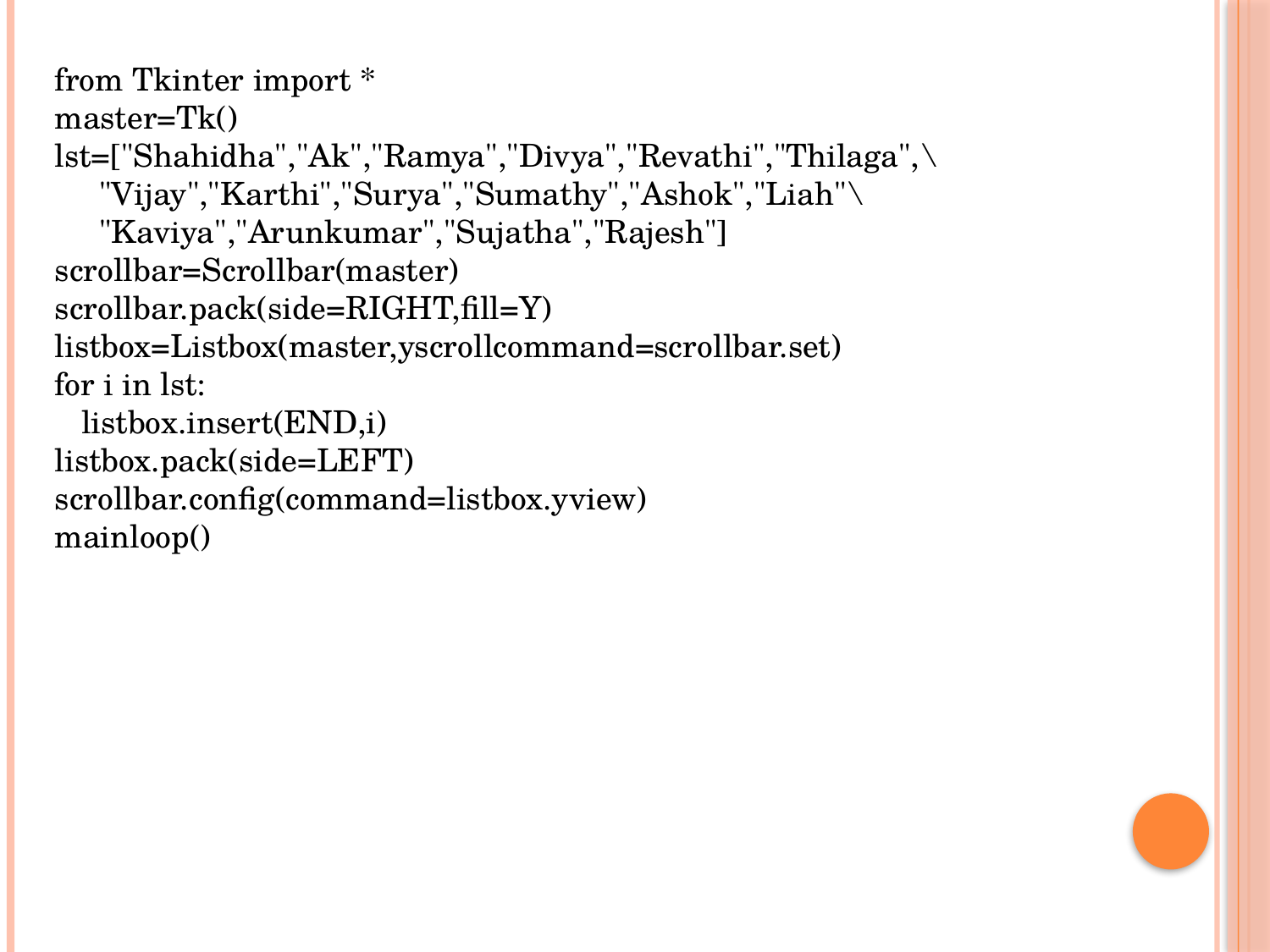

from Tkinter import *
master=Tk()
lst=["Shahidha","Ak","Ramya","Divya","Revathi","Thilaga",\
     "Vijay","Karthi","Surya","Sumathy","Ashok","Liah"\
     "Kaviya","Arunkumar","Sujatha","Rajesh"]
scrollbar=Scrollbar(master)
scrollbar.pack(side=RIGHT,fill=Y)
listbox=Listbox(master,yscrollcommand=scrollbar.set)
for i in lst:
   listbox.insert(END,i)
listbox.pack(side=LEFT)
scrollbar.config(command=listbox.yview)
mainloop()